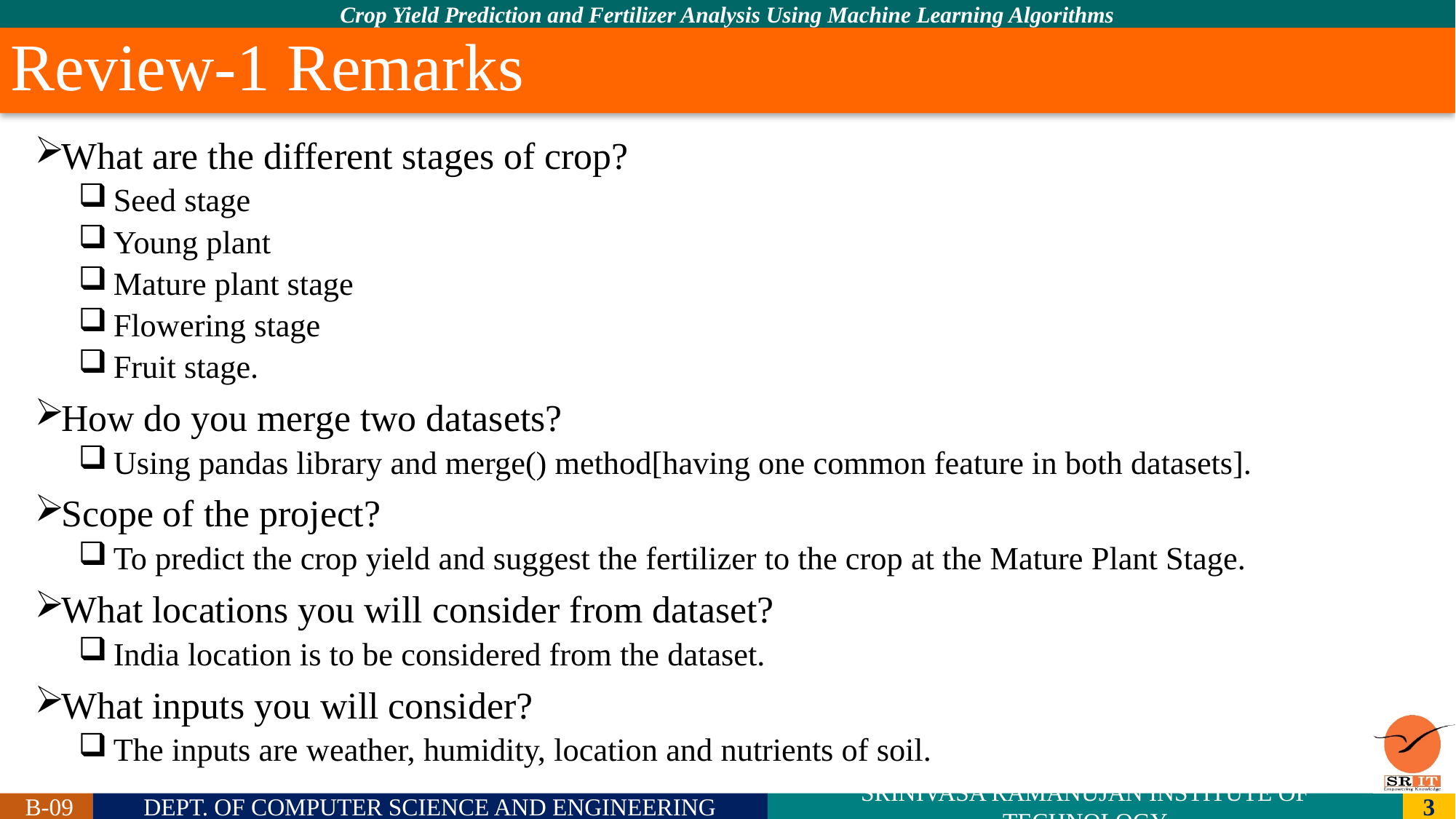

# Review-1 Remarks
What are the different stages of crop?
Seed stage
Young plant
Mature plant stage
Flowering stage
Fruit stage.
How do you merge two datasets?
Using pandas library and merge() method[having one common feature in both datasets].
Scope of the project?
To predict the crop yield and suggest the fertilizer to the crop at the Mature Plant Stage.
What locations you will consider from dataset?
India location is to be considered from the dataset.
What inputs you will consider?
The inputs are weather, humidity, location and nutrients of soil.